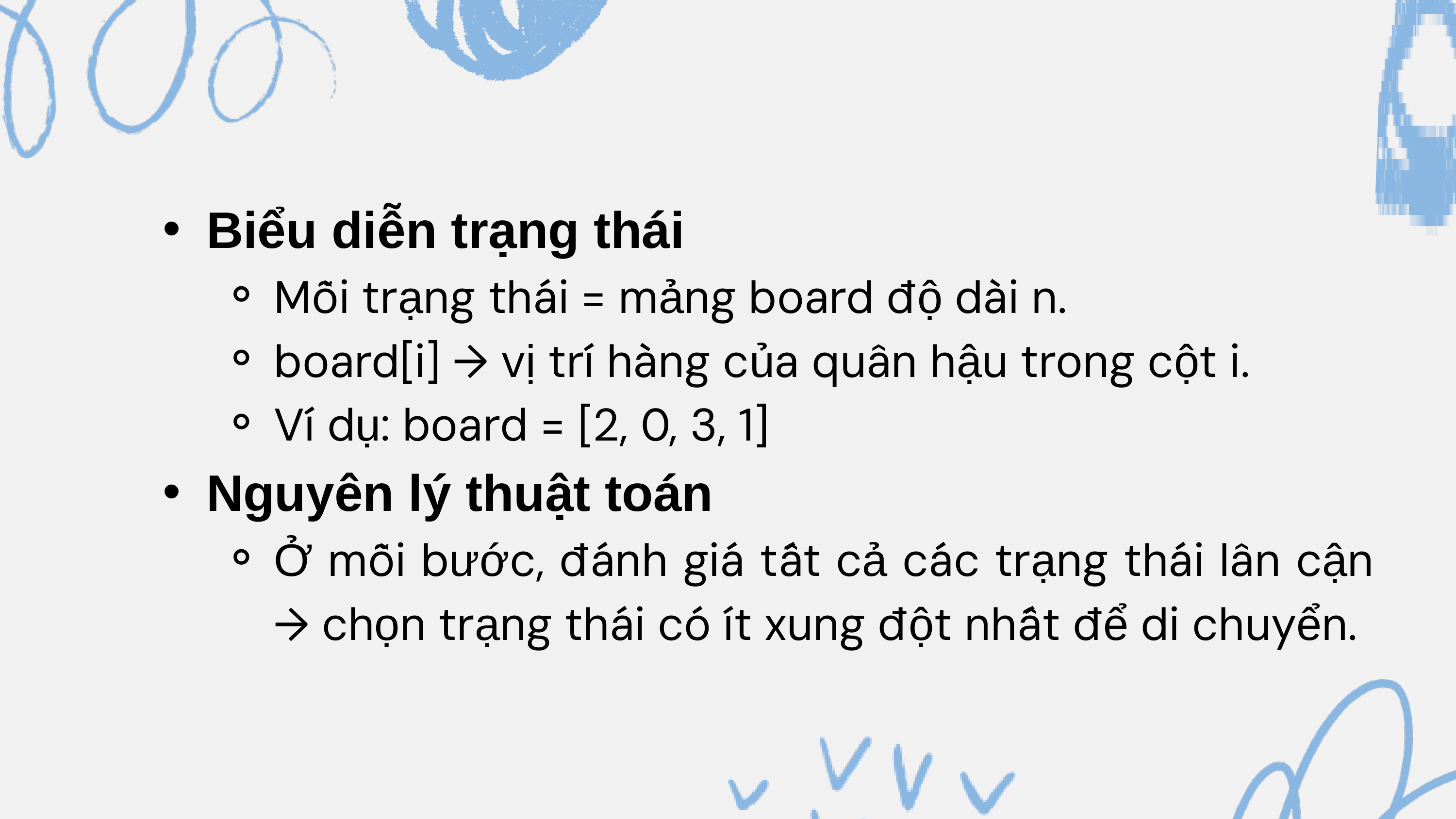

Biểu diễn trạng thái
Mỗi trạng thái = mảng board độ dài n.
board[i] → vị trí hàng của quân hậu trong cột i.
Ví dụ: board = [2, 0, 3, 1]
Nguyên lý thuật toán
Ở mỗi bước, đánh giá tất cả các trạng thái lân cận → chọn trạng thái có ít xung đột nhất để di chuyển.